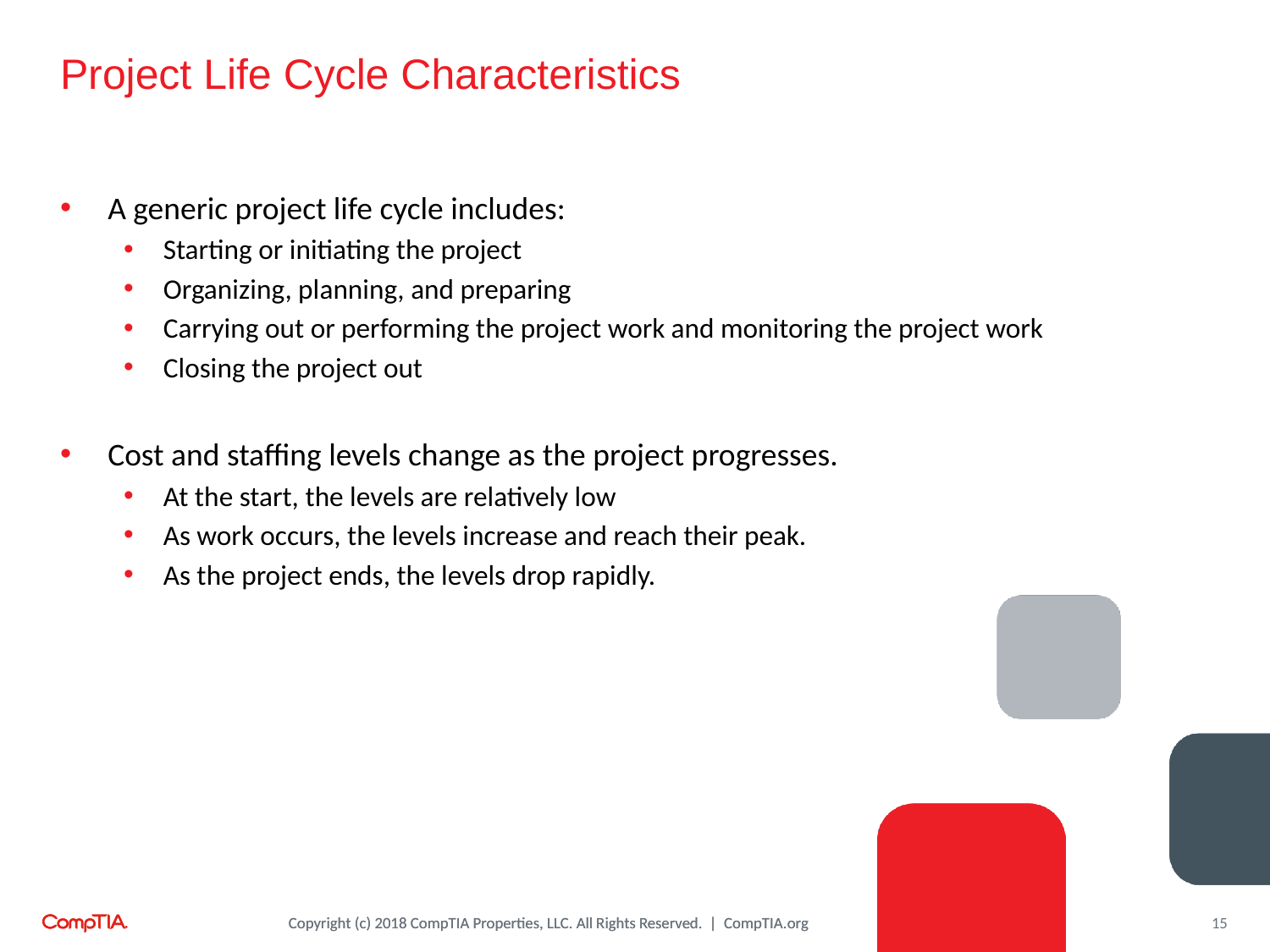

# Project Life Cycle Characteristics
A generic project life cycle includes:
Starting or initiating the project
Organizing, planning, and preparing
Carrying out or performing the project work and monitoring the project work
Closing the project out

Cost and staffing levels change as the project progresses.
At the start, the levels are relatively low
As work occurs, the levels increase and reach their peak.
As the project ends, the levels drop rapidly.

15